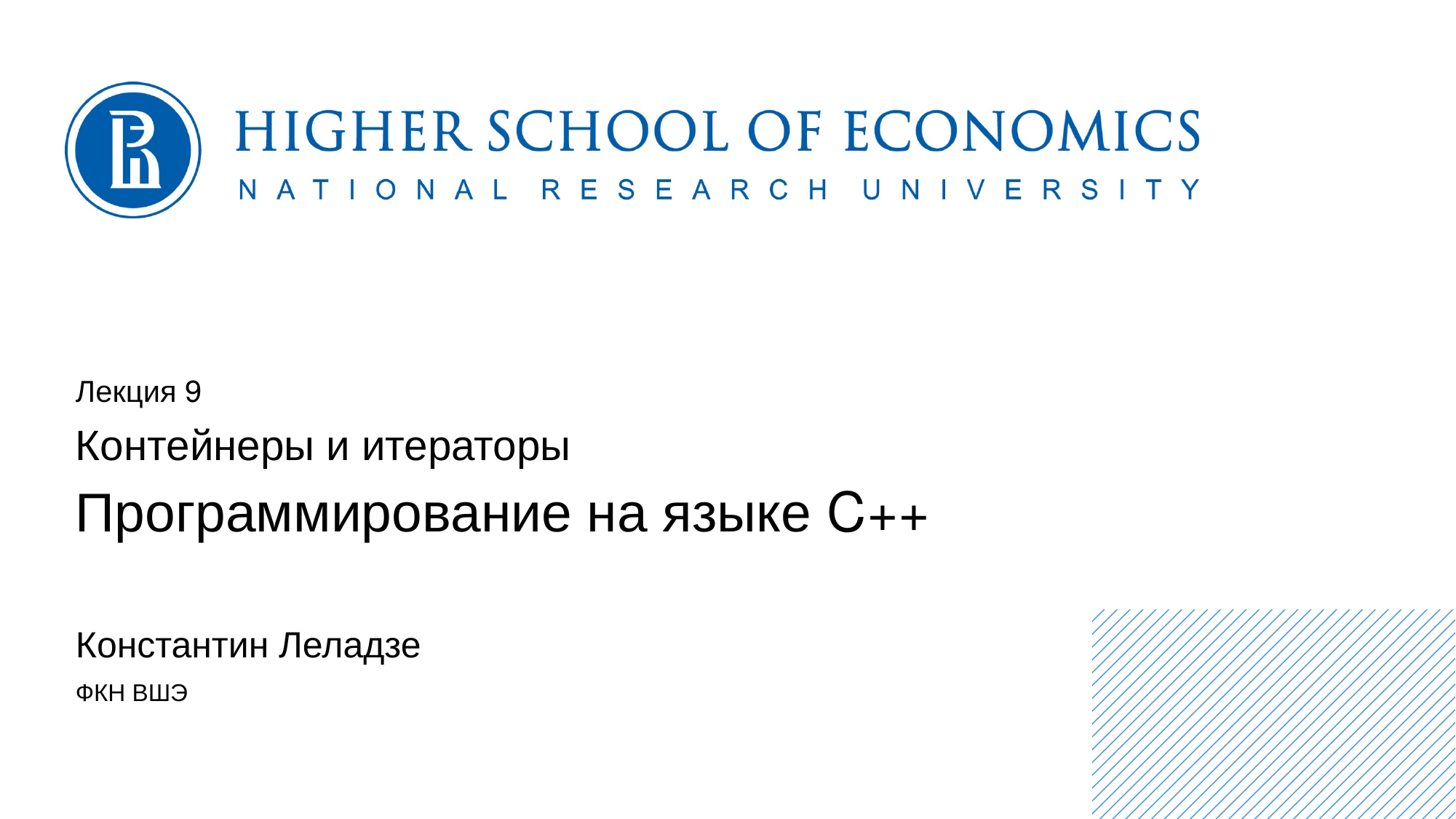

Лекция 9
Контейнеры и итераторы
Программирование на языке C++

Константин Леладзе
ФКН ВШЭ